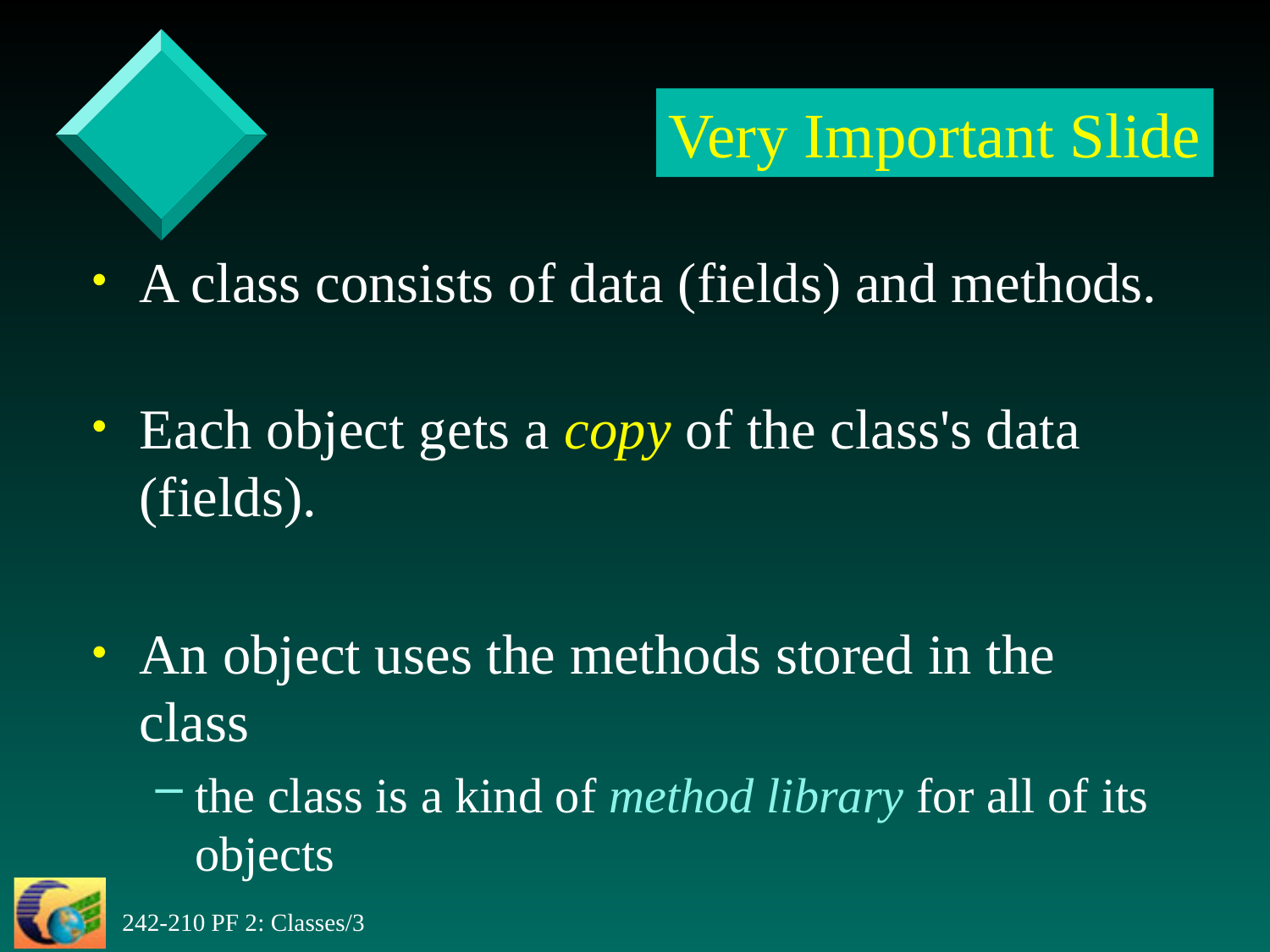

Very Important Slide
A class consists of data (fields) and methods.
Each object gets a copy of the class's data (fields).

An object uses the methods stored in the class
the class is a kind of method library for all of its objects